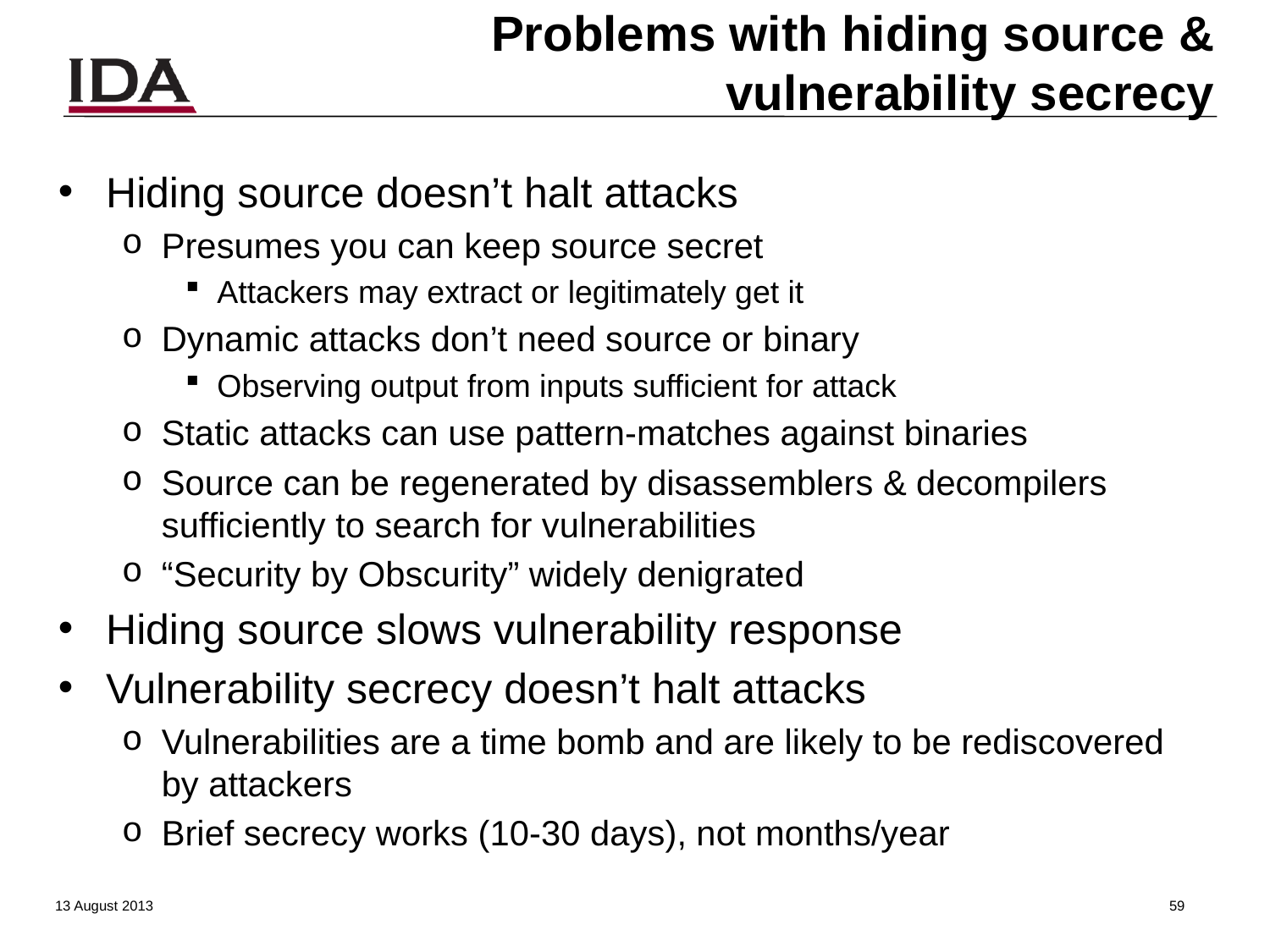

# Problems with hiding source & vulnerability secrecy
Hiding source doesn’t halt attacks
Presumes you can keep source secret
Attackers may extract or legitimately get it
Dynamic attacks don’t need source or binary
Observing output from inputs sufficient for attack
Static attacks can use pattern-matches against binaries
Source can be regenerated by disassemblers & decompilers sufficiently to search for vulnerabilities
“Security by Obscurity” widely denigrated
Hiding source slows vulnerability response
Vulnerability secrecy doesn’t halt attacks
Vulnerabilities are a time bomb and are likely to be rediscovered by attackers
Brief secrecy works (10-30 days), not months/year
13 August 2013
59